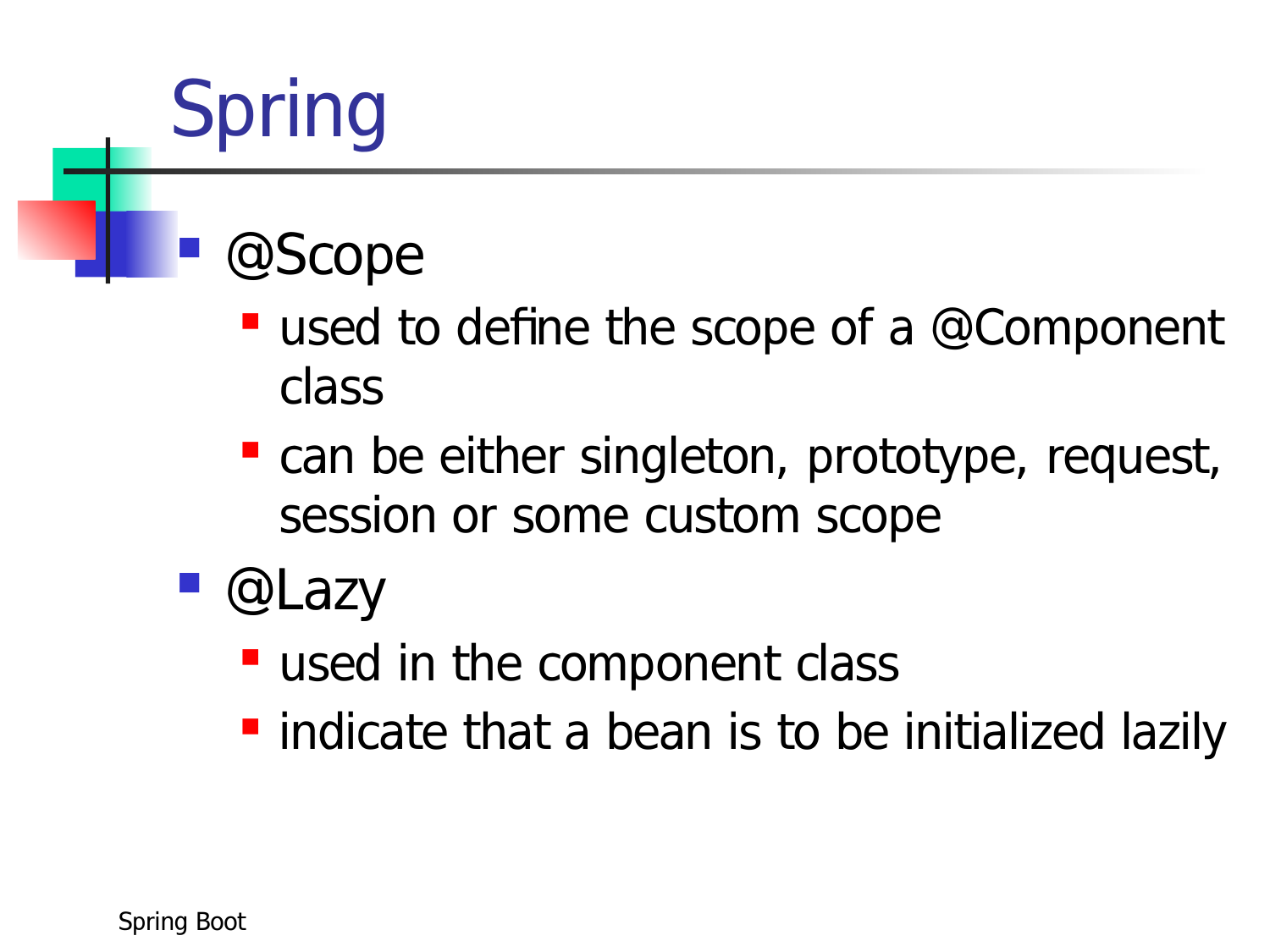

# Spring
@Scope
used to define the scope of a @Component class
can be either singleton, prototype, request, session or some custom scope
@Lazy
used in the component class
indicate that a bean is to be initialized lazily

Spring Boot